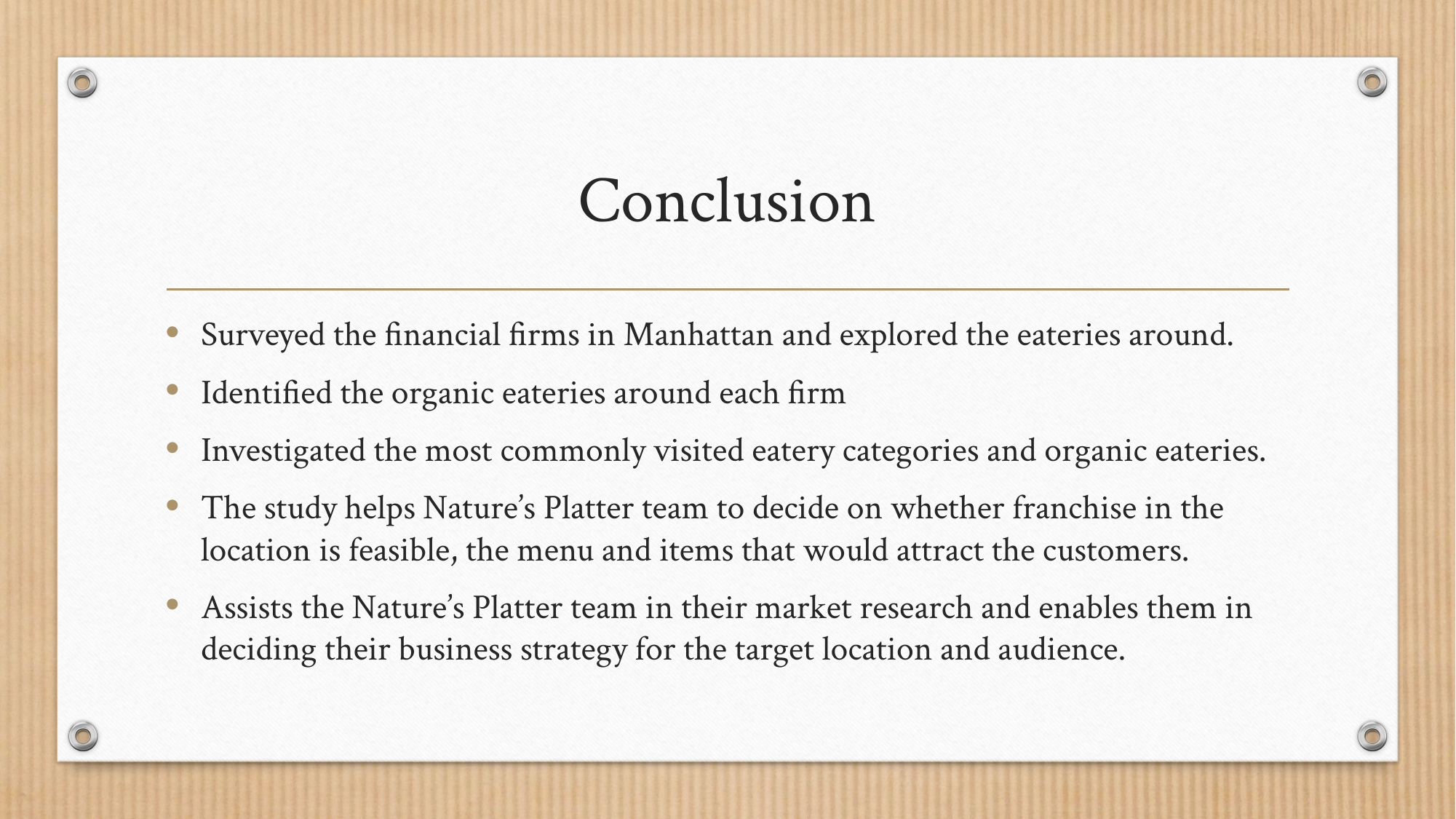

# Conclusion
Surveyed the financial firms in Manhattan and explored the eateries around.
Identified the organic eateries around each firm
Investigated the most commonly visited eatery categories and organic eateries.
The study helps Nature’s Platter team to decide on whether franchise in the location is feasible, the menu and items that would attract the customers.
Assists the Nature’s Platter team in their market research and enables them in deciding their business strategy for the target location and audience.